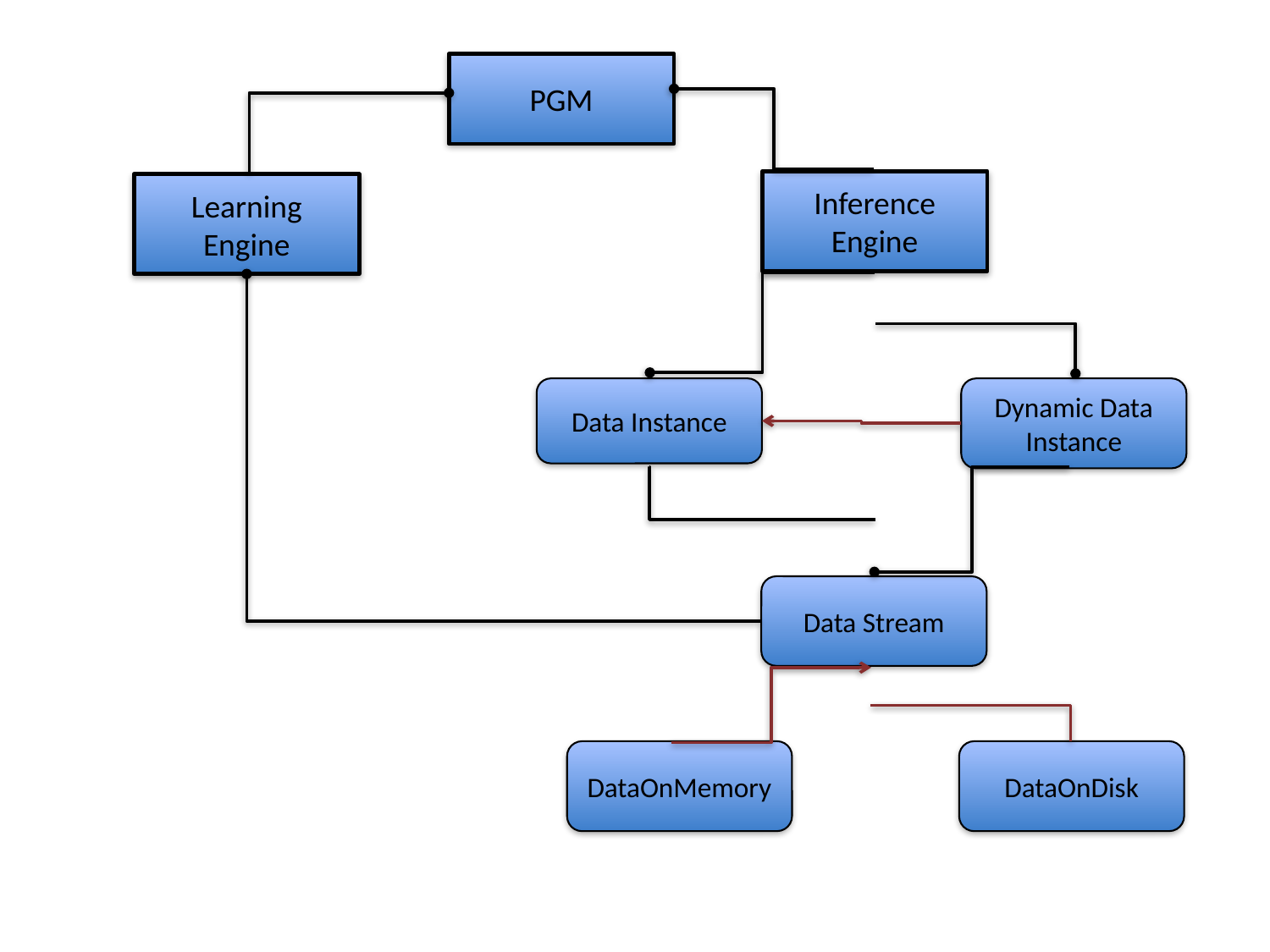

PGM
Inference Engine
Learning Engine
Data Instance
Dynamic Data Instance
Data Stream
DataOnMemory
DataOnDisk